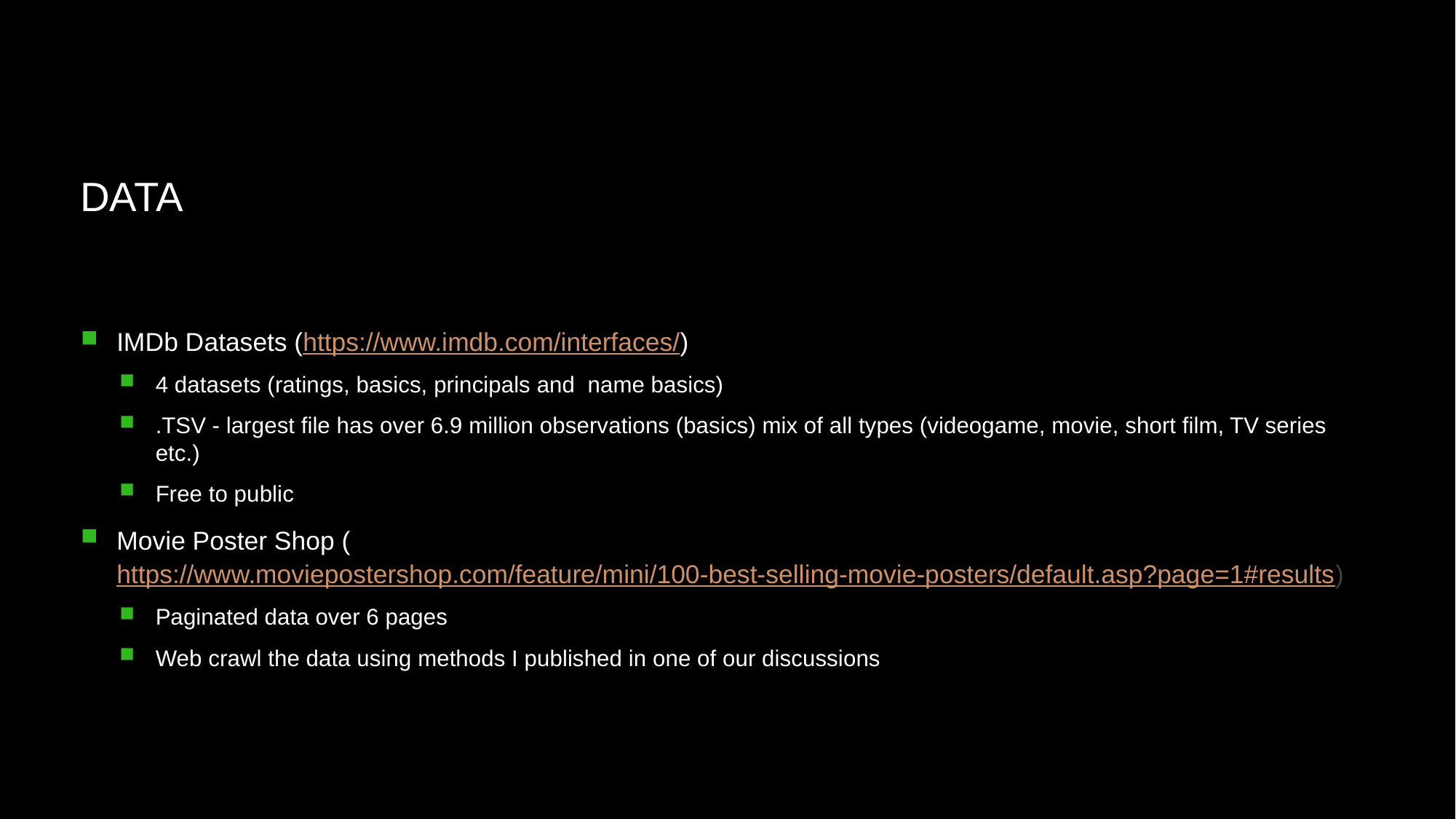

# Data
IMDb Datasets (https://www.imdb.com/interfaces/)
4 datasets (ratings, basics, principals and  name basics)
.TSV - largest file has over 6.9 million observations (basics) mix of all types (videogame, movie, short film, TV series etc.)
Free to public
Movie Poster Shop (https://www.moviepostershop.com/feature/mini/100-best-selling-movie-posters/default.asp?page=1#results)
Paginated data over 6 pages
Web crawl the data using methods I published in one of our discussions